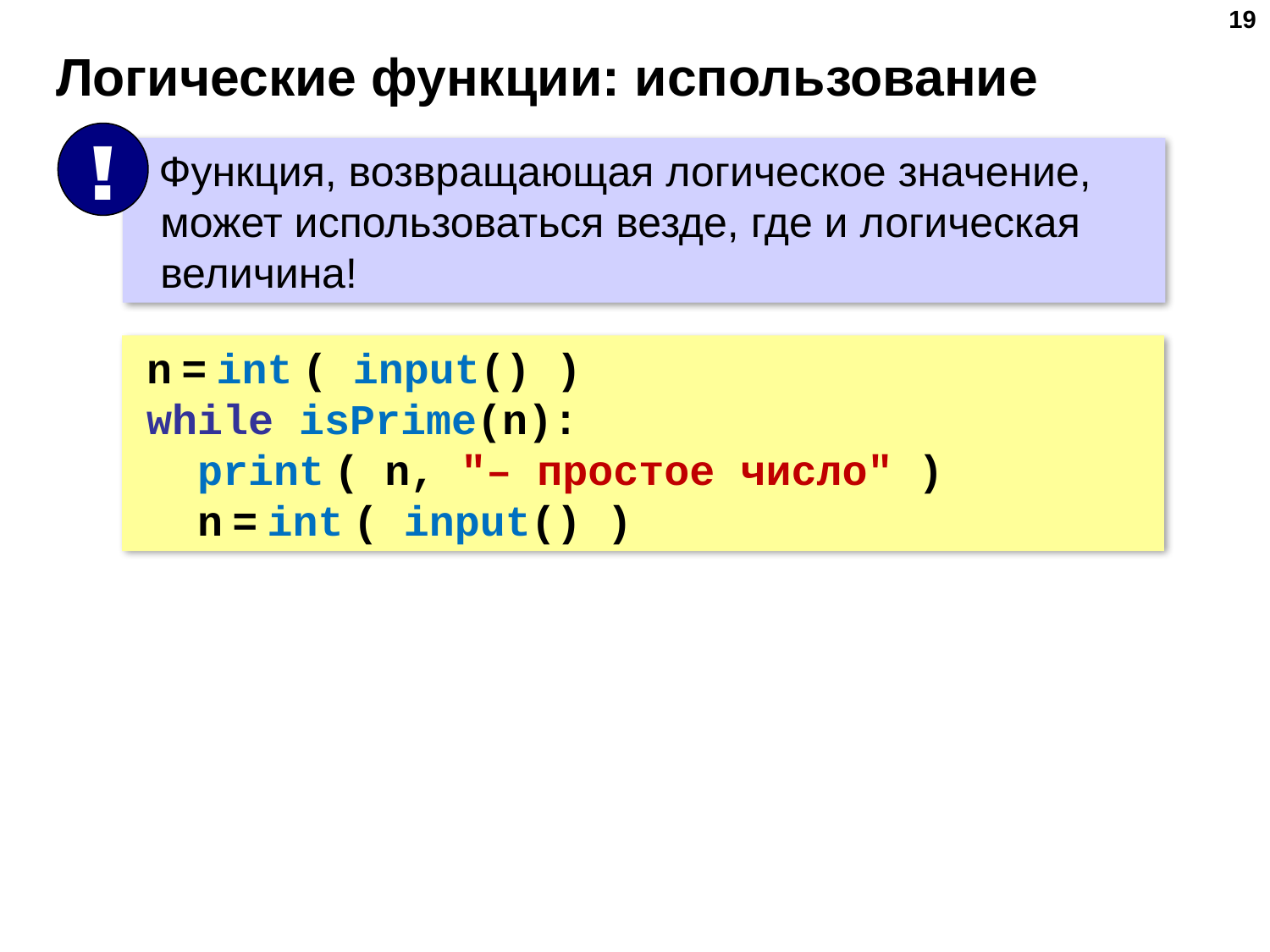

19
# Логические функции: использование
!
  Функция, возвращающая логическое значение, может использоваться везде, где и логическая величина!
n = int ( input() )
while isPrime(n):
  print ( n, "– простое число" )
  n = int ( input() )